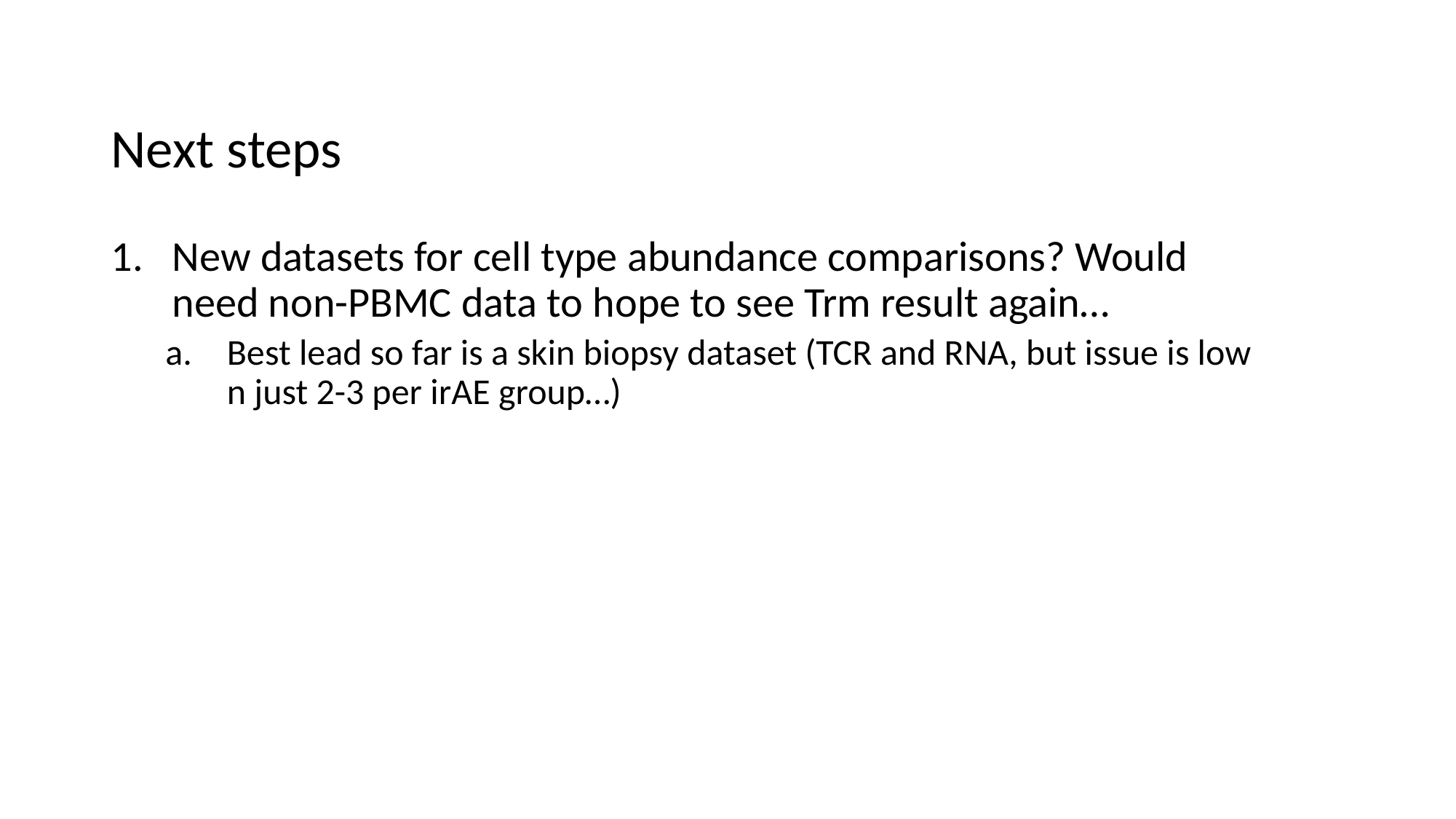

# Next steps
New datasets for cell type abundance comparisons? Would need non-PBMC data to hope to see Trm result again…
Best lead so far is a skin biopsy dataset (TCR and RNA, but issue is low n just 2-3 per irAE group…)